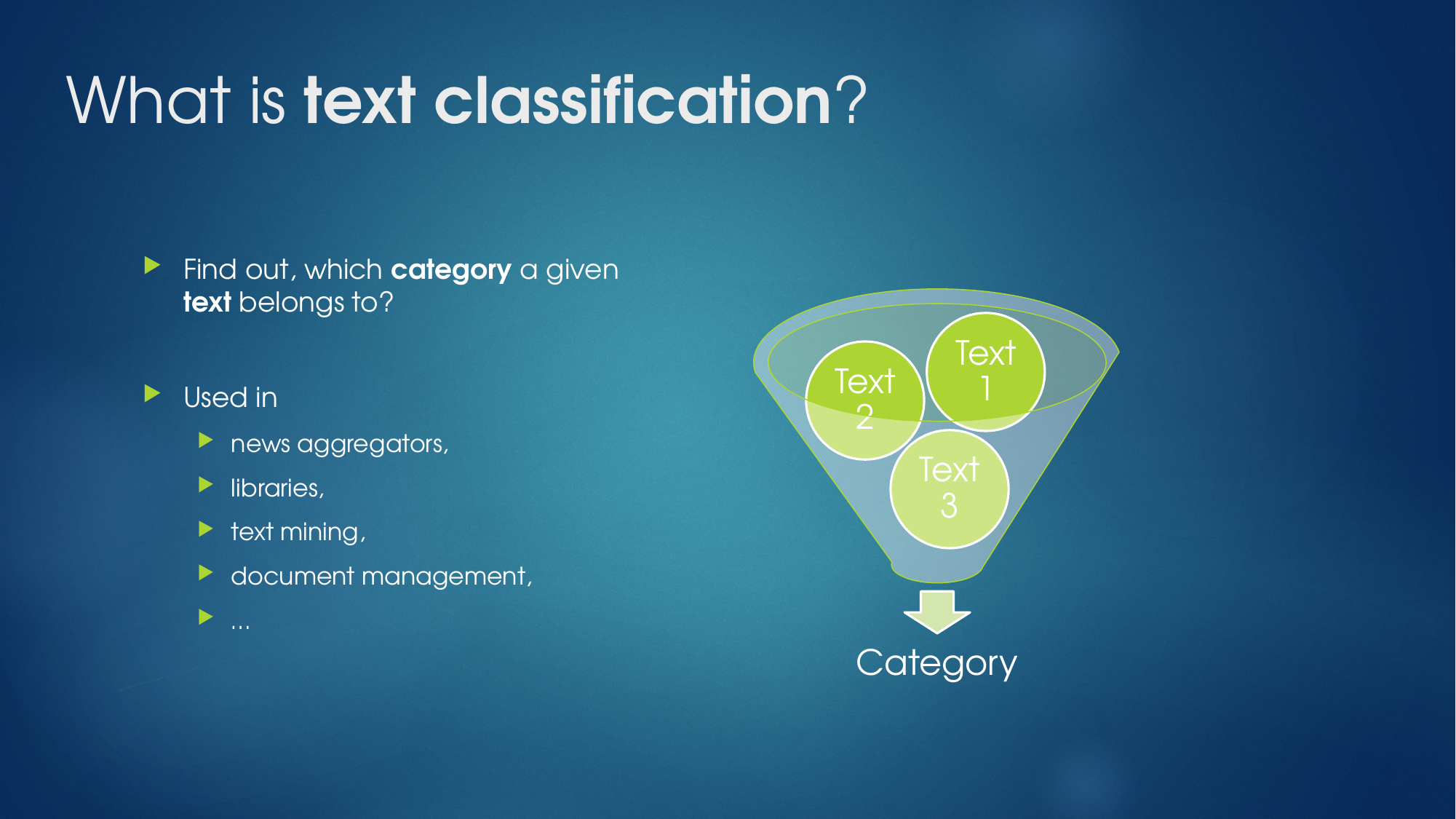

# What is text classification?
Category
Text 3
Text 2
Text 1
Find out, which category a given text belongs to?

Used in
news aggregators,
libraries,
text mining,
document management,
…